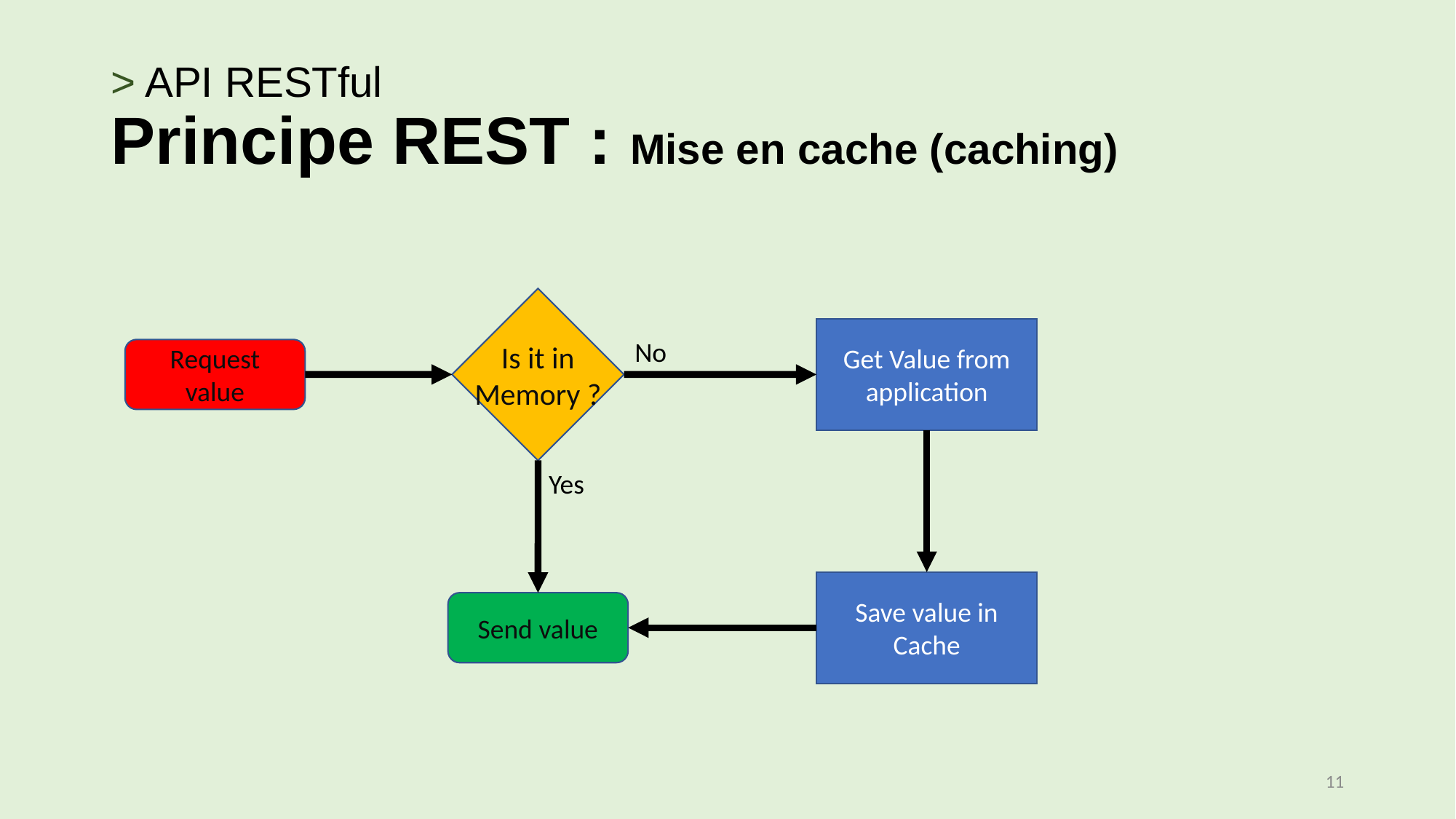

# > API RESTful Principe REST : Mise en cache (caching)
Is it in
Memory ?
Get Value from application
No
Request value
Yes
Save value in Cache
Send value
11